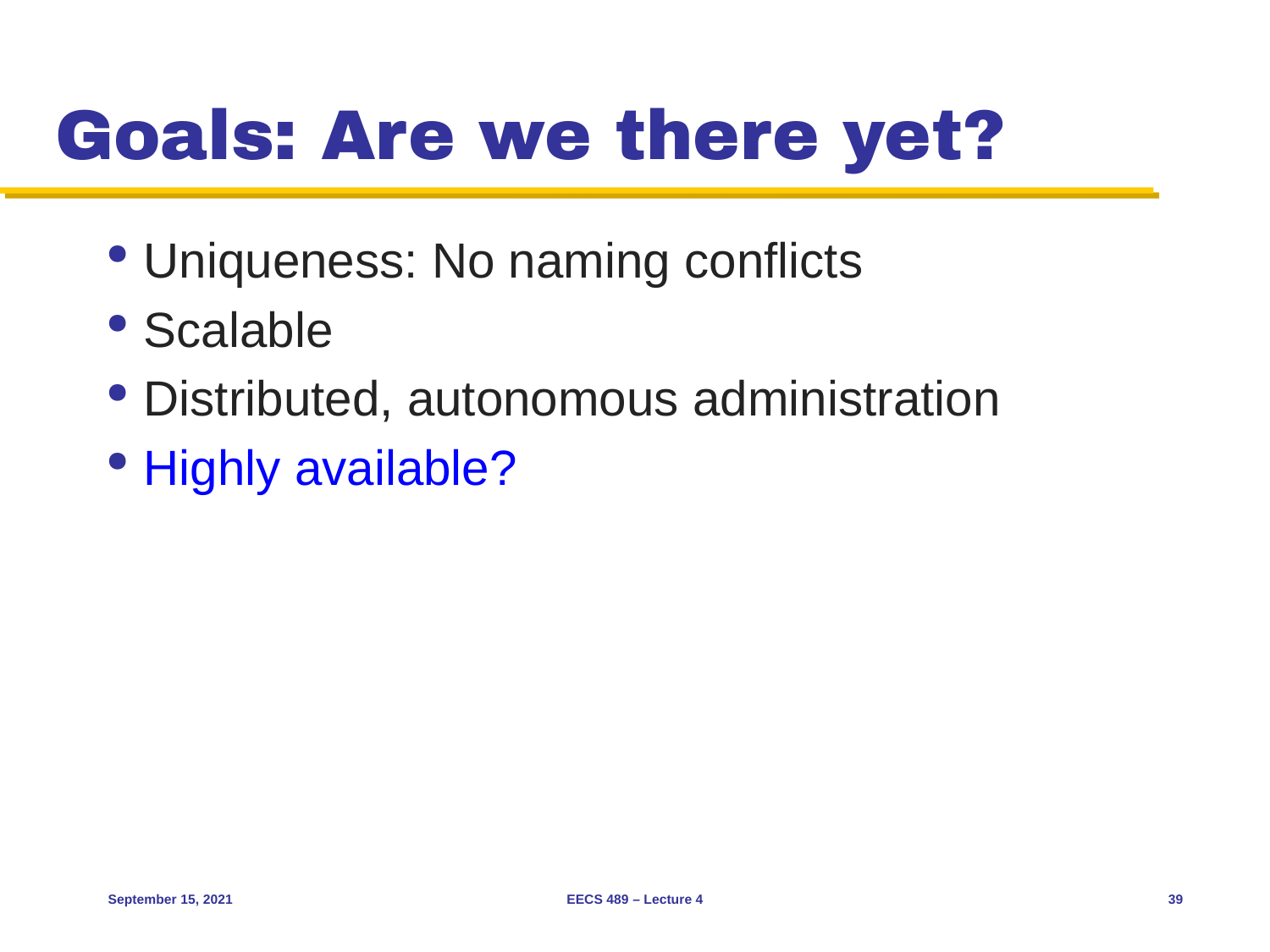

# Goals: Are we there yet?
Uniqueness: No naming conflicts
Scalable
Distributed, autonomous administration
Highly available?
September 15, 2021
EECS 489 – Lecture 4
39